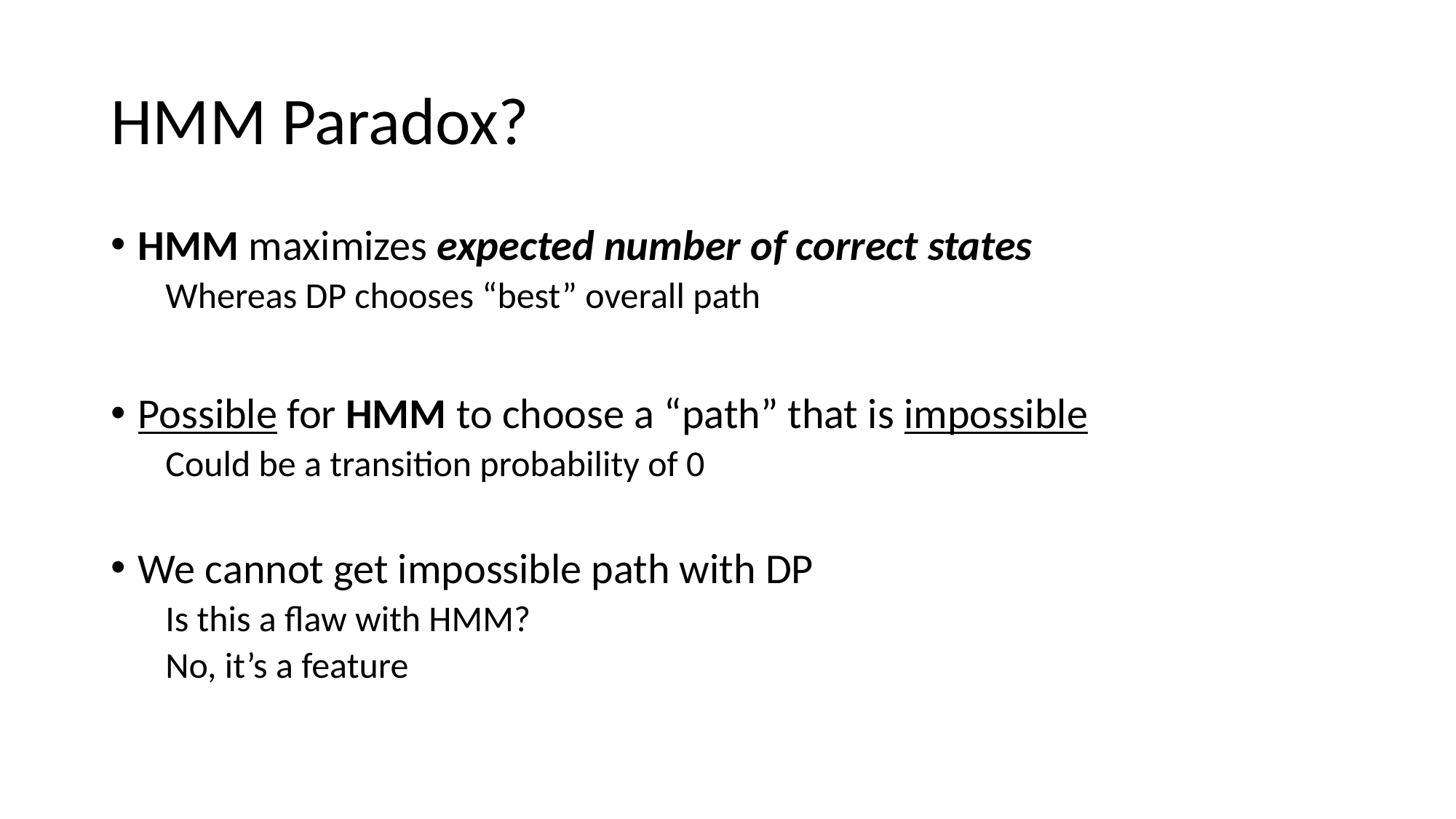

# HMM Paradox?
HMM maximizes expected number of correct states
Whereas DP chooses “best” overall path

Possible for HMM to choose a “path” that is impossible
Could be a transition probability of 0

We cannot get impossible path with DP
Is this a flaw with HMM?
No, it’s a feature